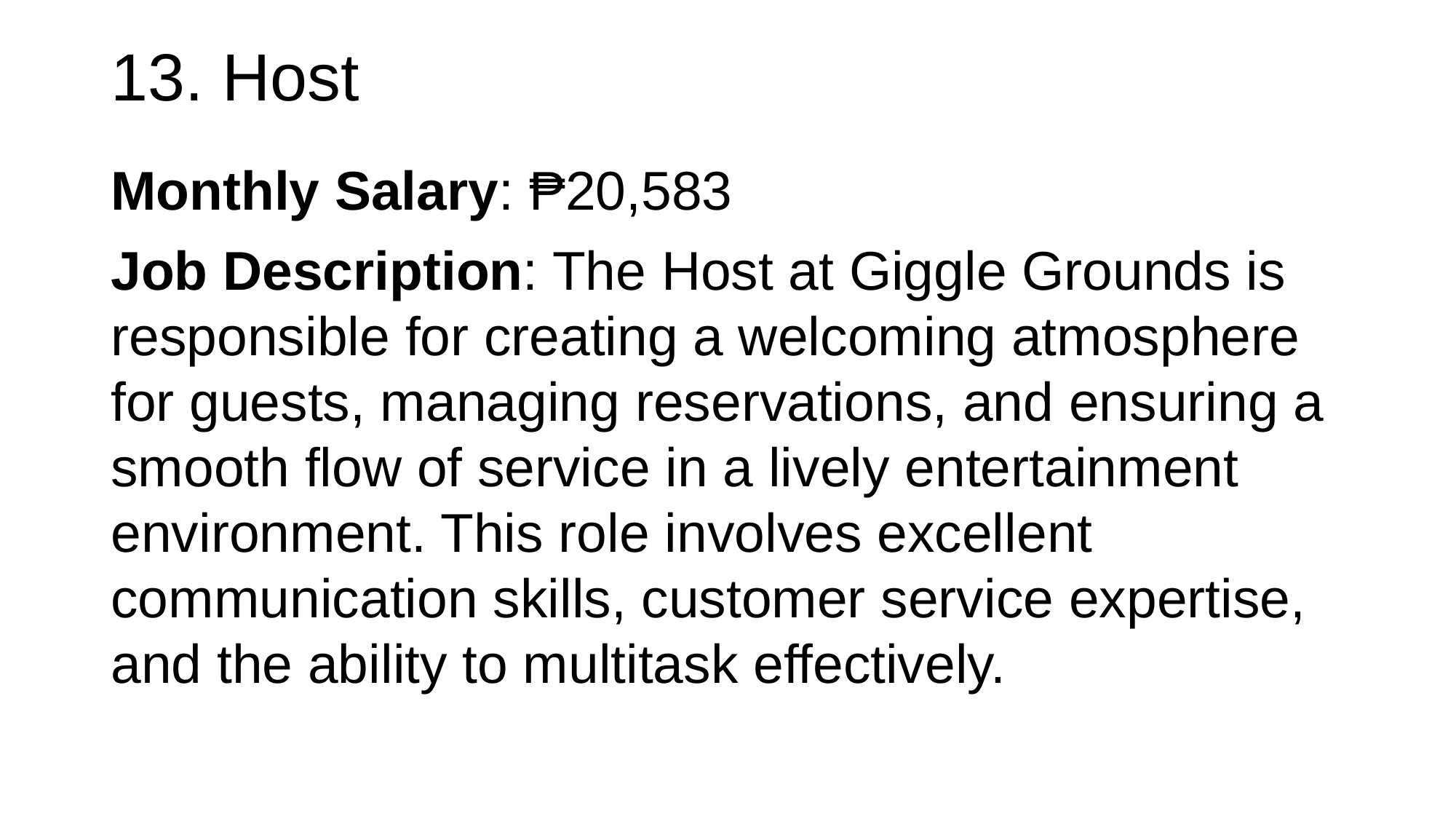

# 13. Host
Monthly Salary: ₱20,583
Job Description: The Host at Giggle Grounds is responsible for creating a welcoming atmosphere for guests, managing reservations, and ensuring a smooth flow of service in a lively entertainment environment. This role involves excellent communication skills, customer service expertise, and the ability to multitask effectively.